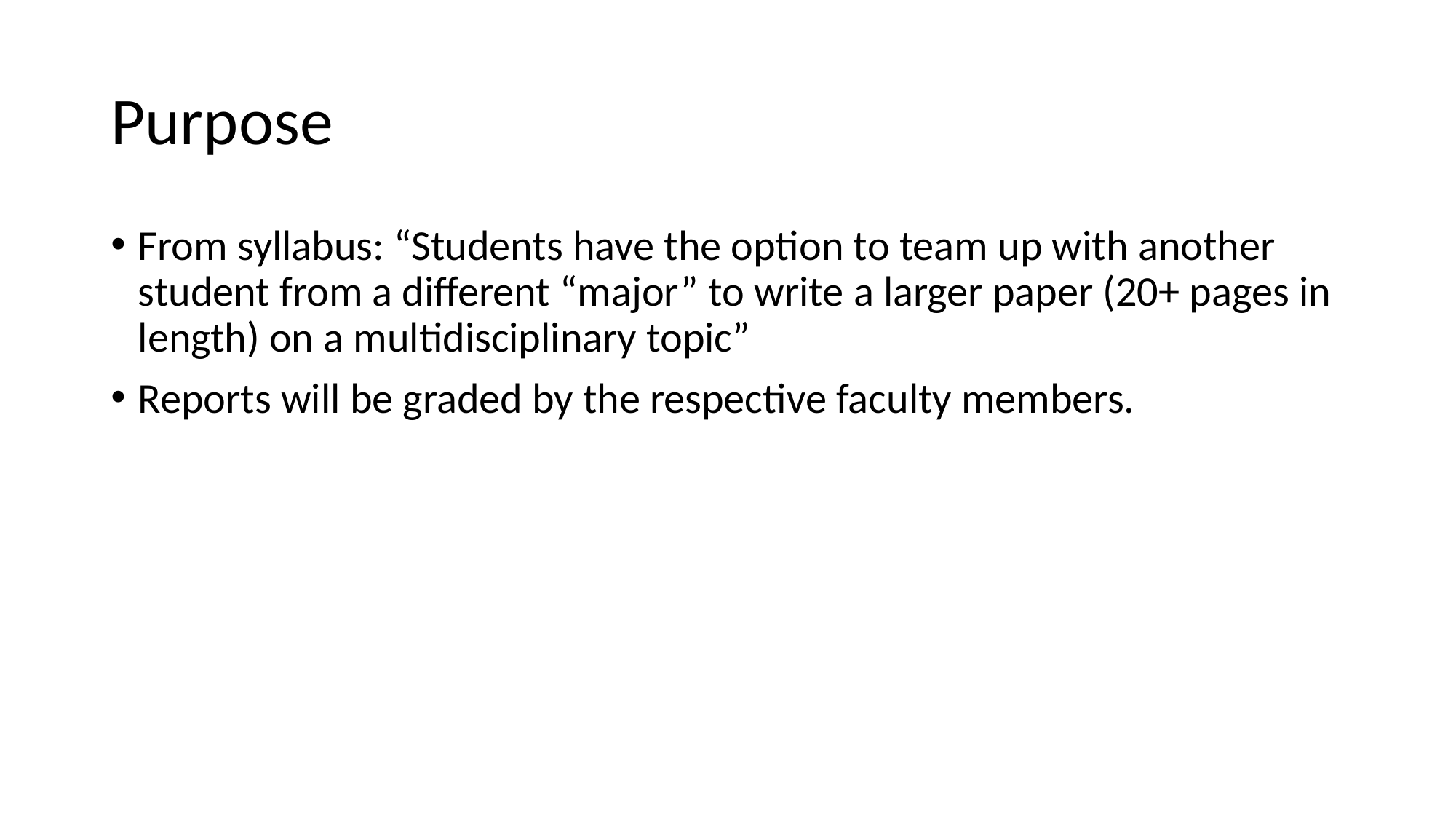

# Purpose
From syllabus: “Students have the option to team up with another student from a different “major” to write a larger paper (20+ pages in length) on a multidisciplinary topic”
Reports will be graded by the respective faculty members.